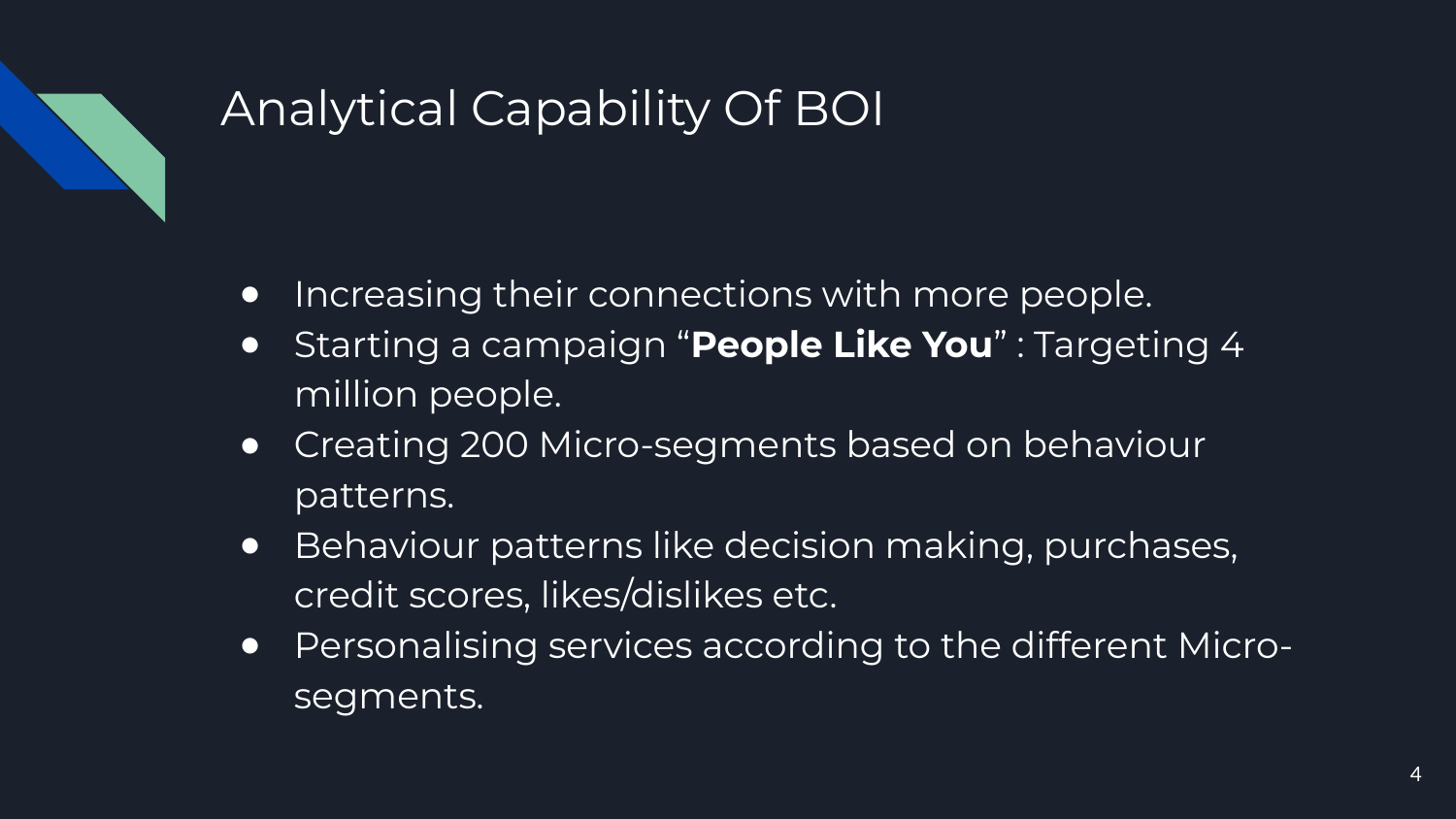

# Analytical Capability Of BOI
Increasing their connections with more people.
Starting a campaign “People Like You” : Targeting 4 million people.
Creating 200 Micro-segments based on behaviour patterns.
Behaviour patterns like decision making, purchases, credit scores, likes/dislikes etc.
Personalising services according to the different Micro-segments.
4